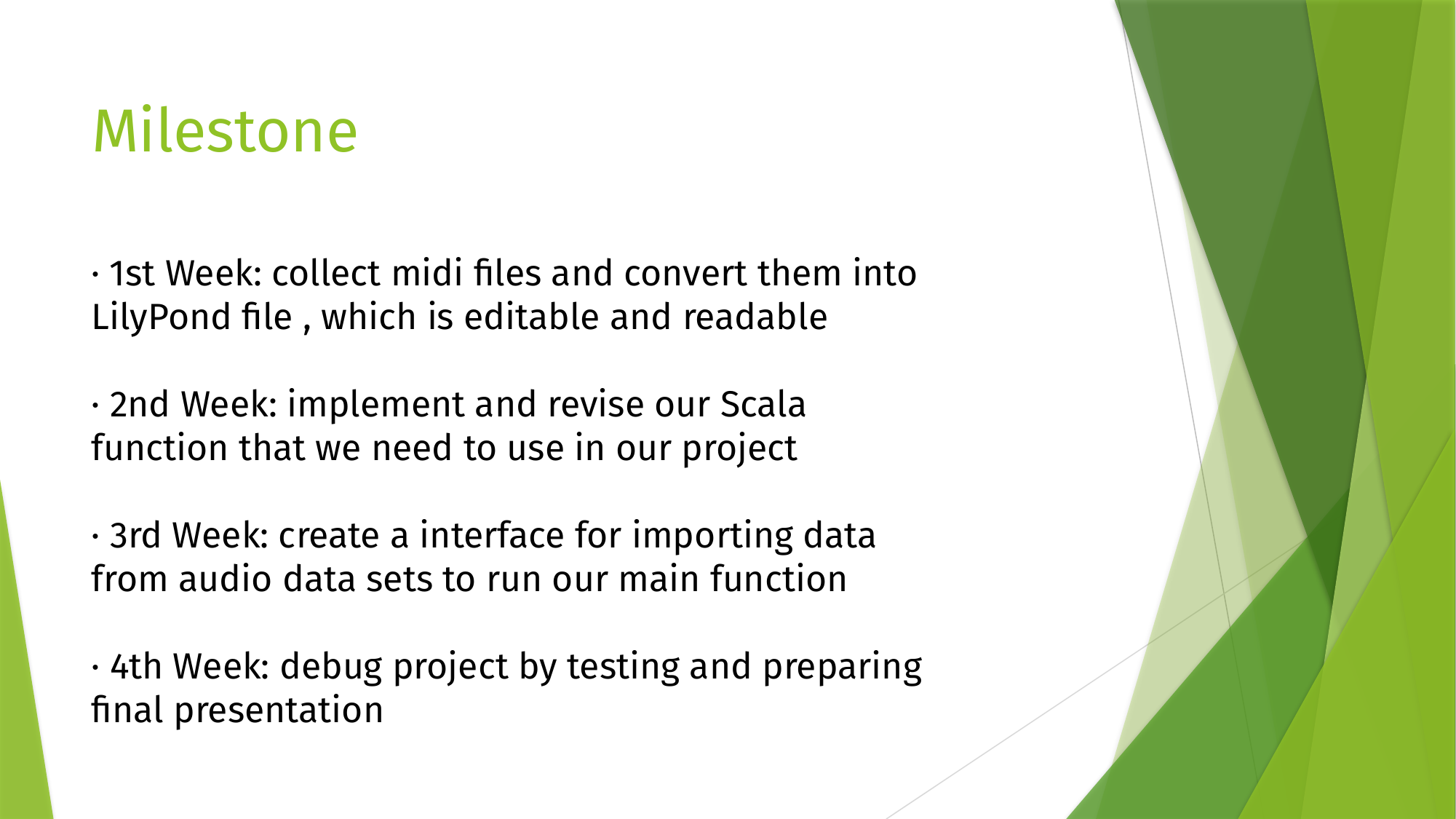

# Milestone
· 1st Week: collect midi files and convert them into LilyPond file , which is editable and readable

· 2nd Week: implement and revise our Scala function that we need to use in our project

· 3rd Week: create a interface for importing data from audio data sets to run our main function

· 4th Week: debug project by testing and preparing final presentation